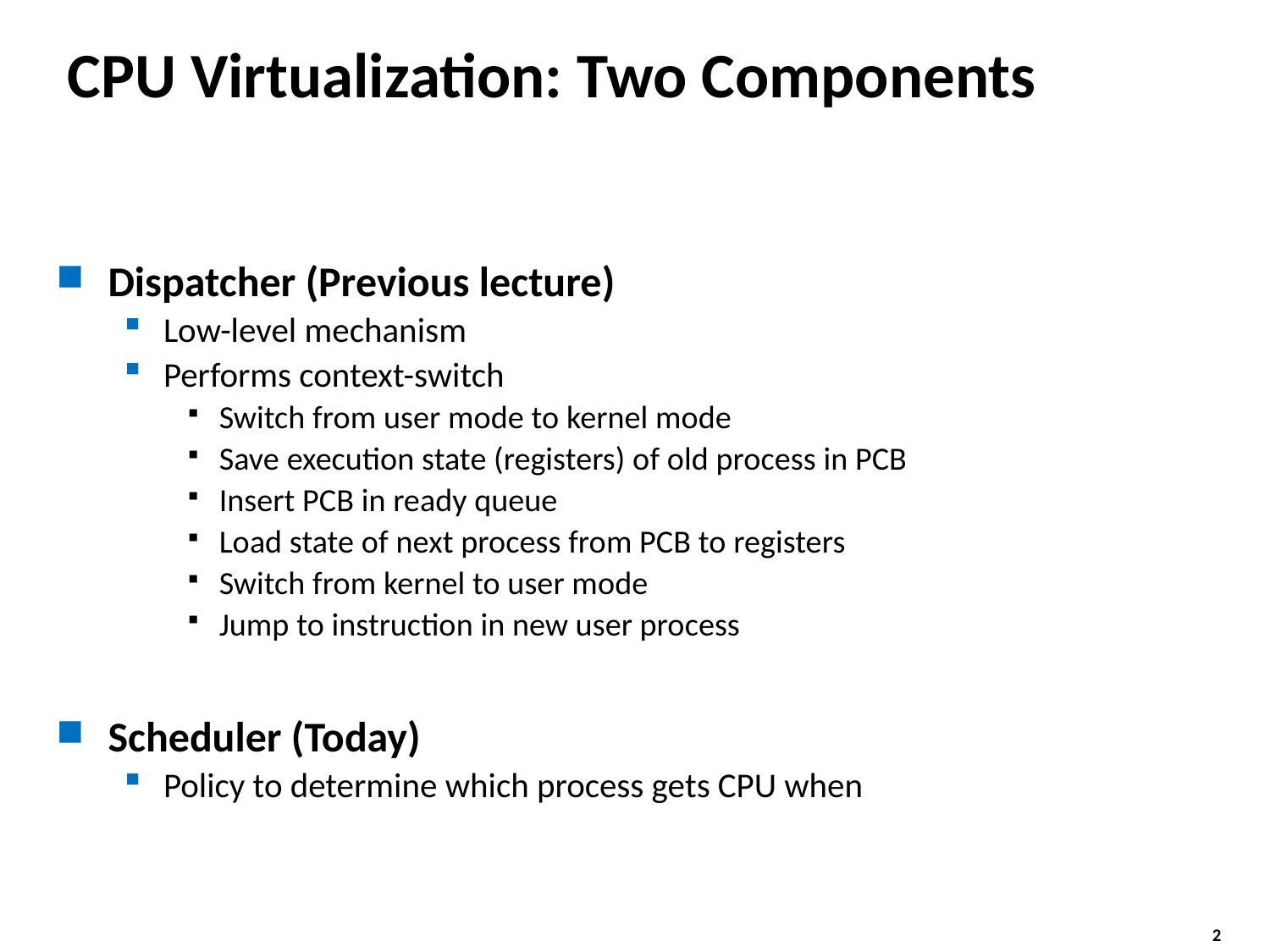

# CPU Virtualization: Two Components
Dispatcher (Previous lecture)
Low-level mechanism
Performs context-switch
Switch from user mode to kernel mode
Save execution state (registers) of old process in PCB
Insert PCB in ready queue
Load state of next process from PCB to registers
Switch from kernel to user mode
Jump to instruction in new user process

Scheduler (Today)
Policy to determine which process gets CPU when